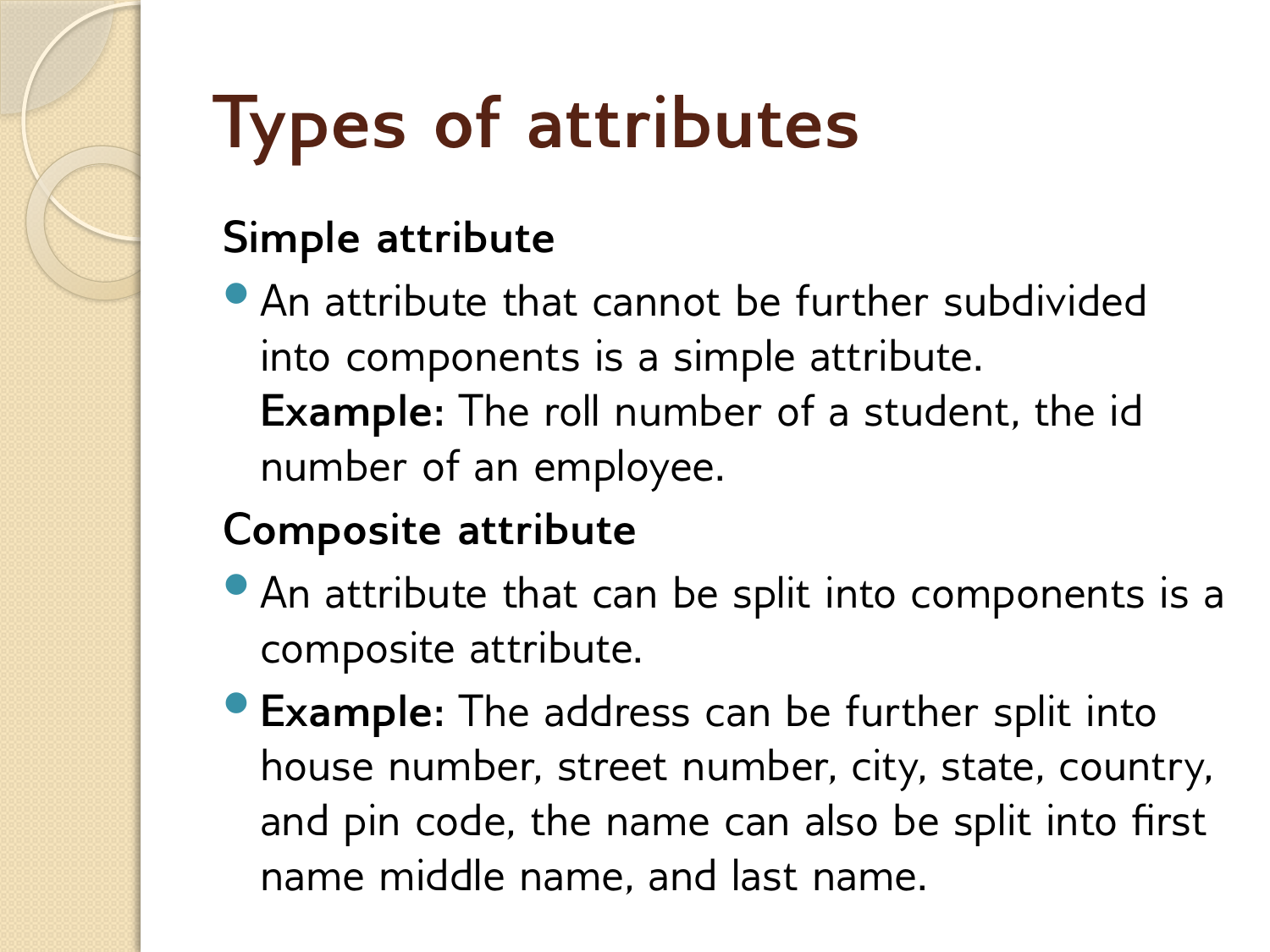

# Types of attributes
Simple attribute
An attribute that cannot be further subdivided into components is a simple attribute. 
Example: The roll number of a student, the id number of an employee.
Composite attribute
An attribute that can be split into components is a composite attribute.
Example: The address can be further split into house number, street number, city, state, country, and pin code, the name can also be split into first name middle name, and last name.